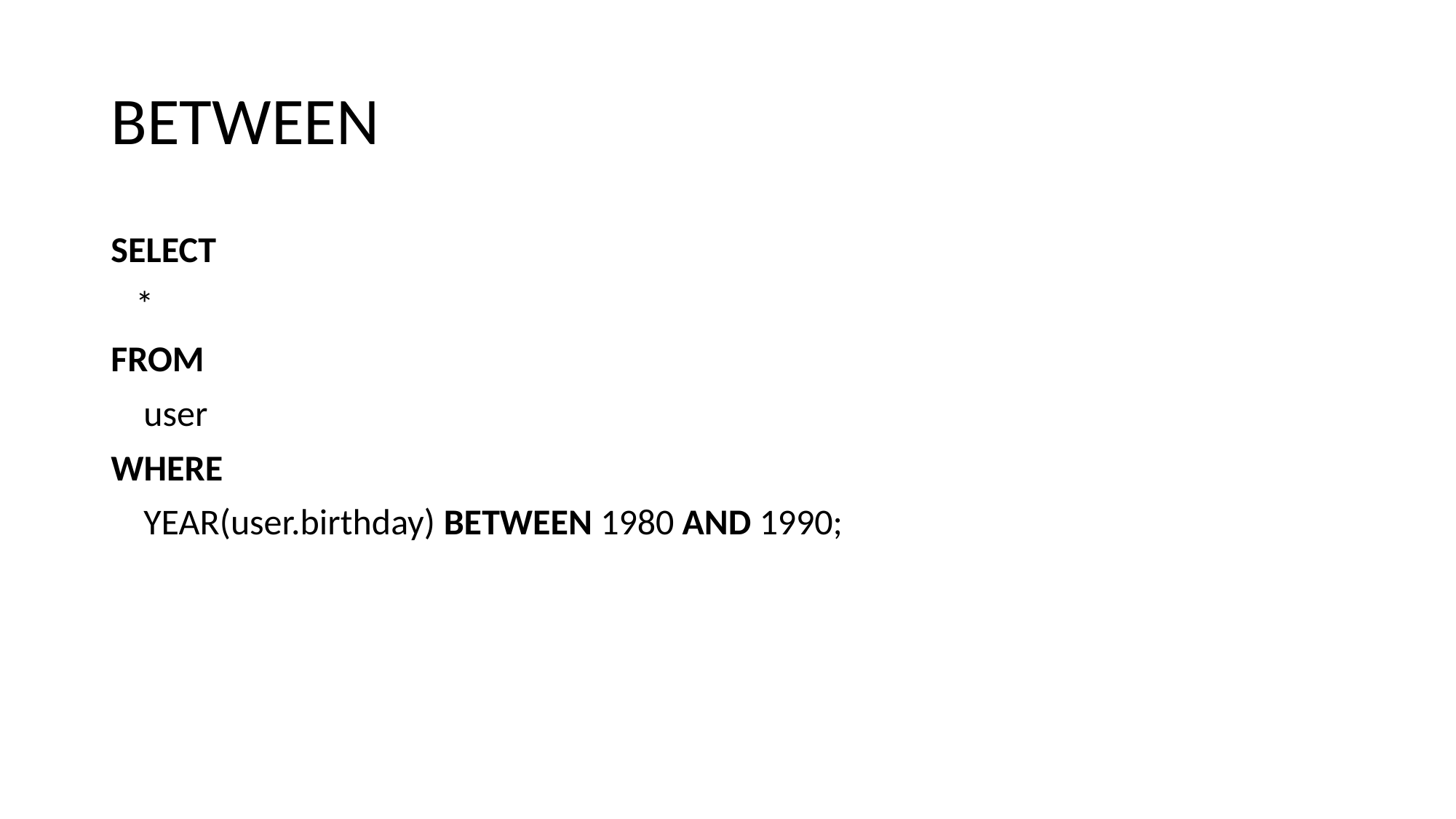

# BETWEEN
SELECT
   *
FROM
    user
WHERE
    YEAR(user.birthday) BETWEEN 1980 AND 1990;